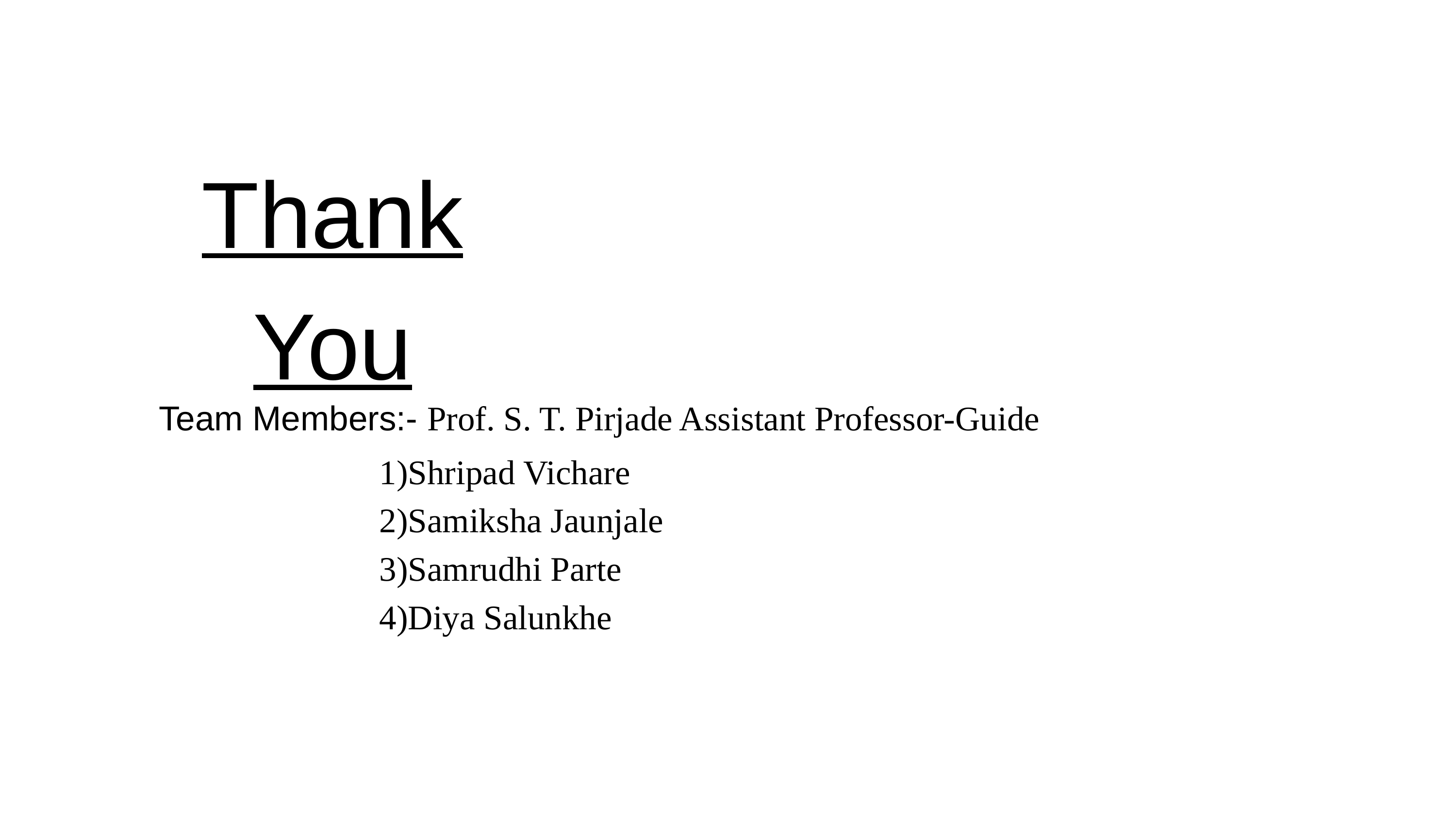

Thank You
Team Members:- Prof. S. T. Pirjade Assistant Professor-Guide

1)Shripad Vichare
2)Samiksha Jaunjale
3)Samrudhi Parte
4)Diya Salunkhe